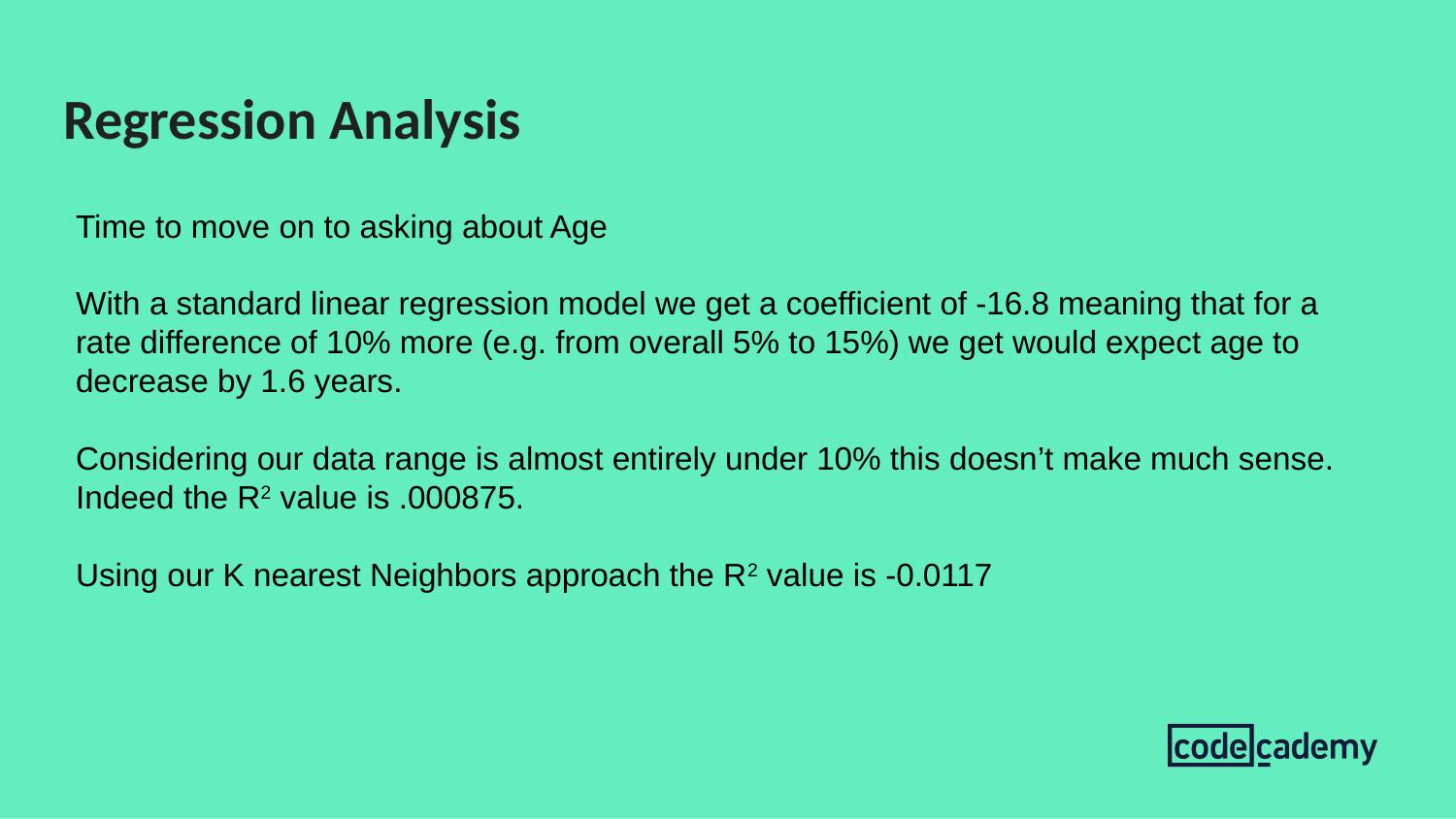

# Regression Analysis

Time to move on to asking about Age

With a standard linear regression model we get a coefficient of -16.8 meaning that for a rate difference of 10% more (e.g. from overall 5% to 15%) we get would expect age to decrease by 1.6 years.

Considering our data range is almost entirely under 10% this doesn’t make much sense.
Indeed the R2 value is .000875.

Using our K nearest Neighbors approach the R2 value is -0.0117